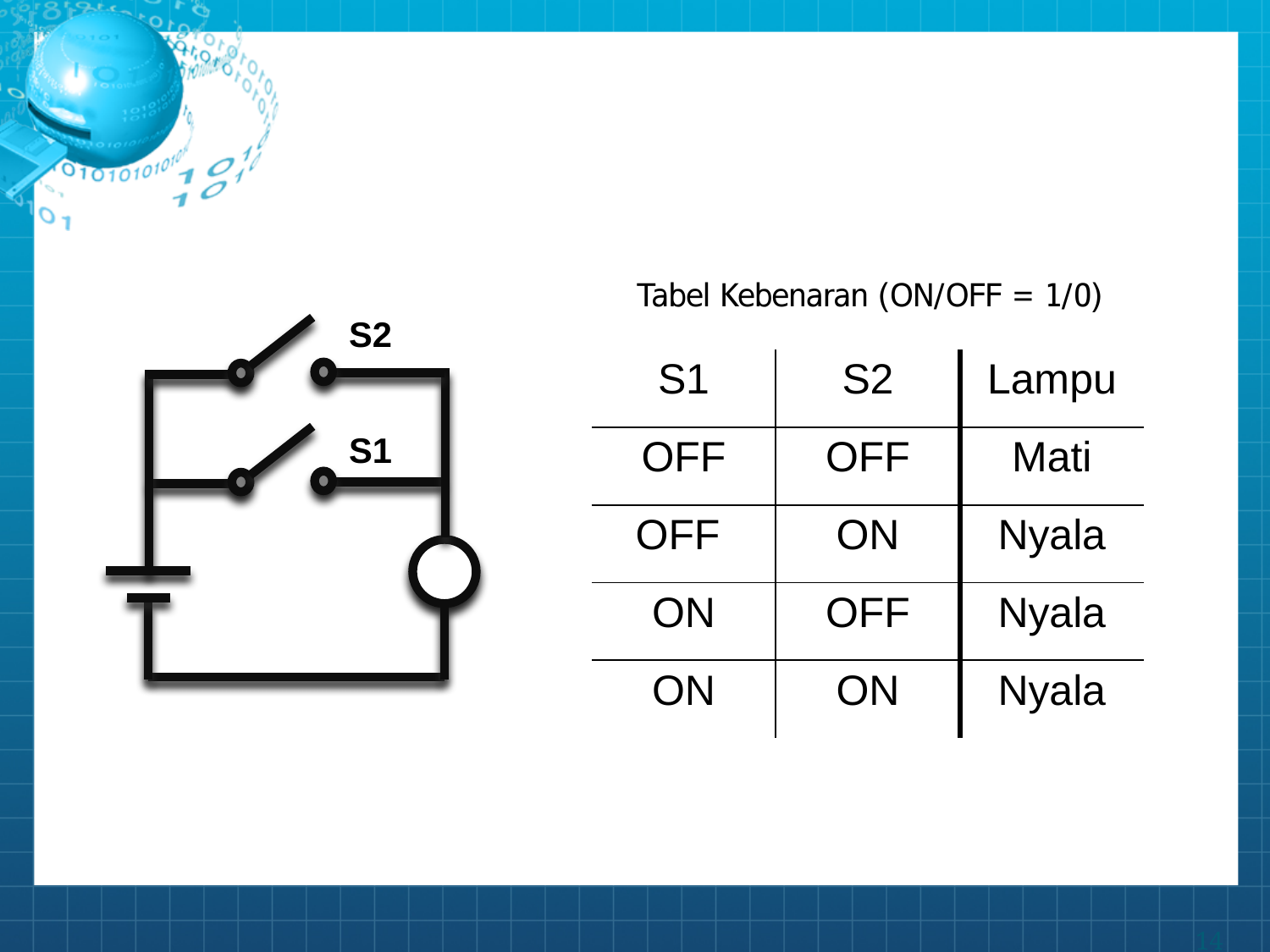

#
Tabel Kebenaran (ON/OFF = 1/0)
S2

S1

| S1 | S2 | Lampu |
| --- | --- | --- |
| OFF | OFF | Mati |
| OFF | ON | Nyala |
| ON | OFF | Nyala |
| ON | ON | Nyala |
14